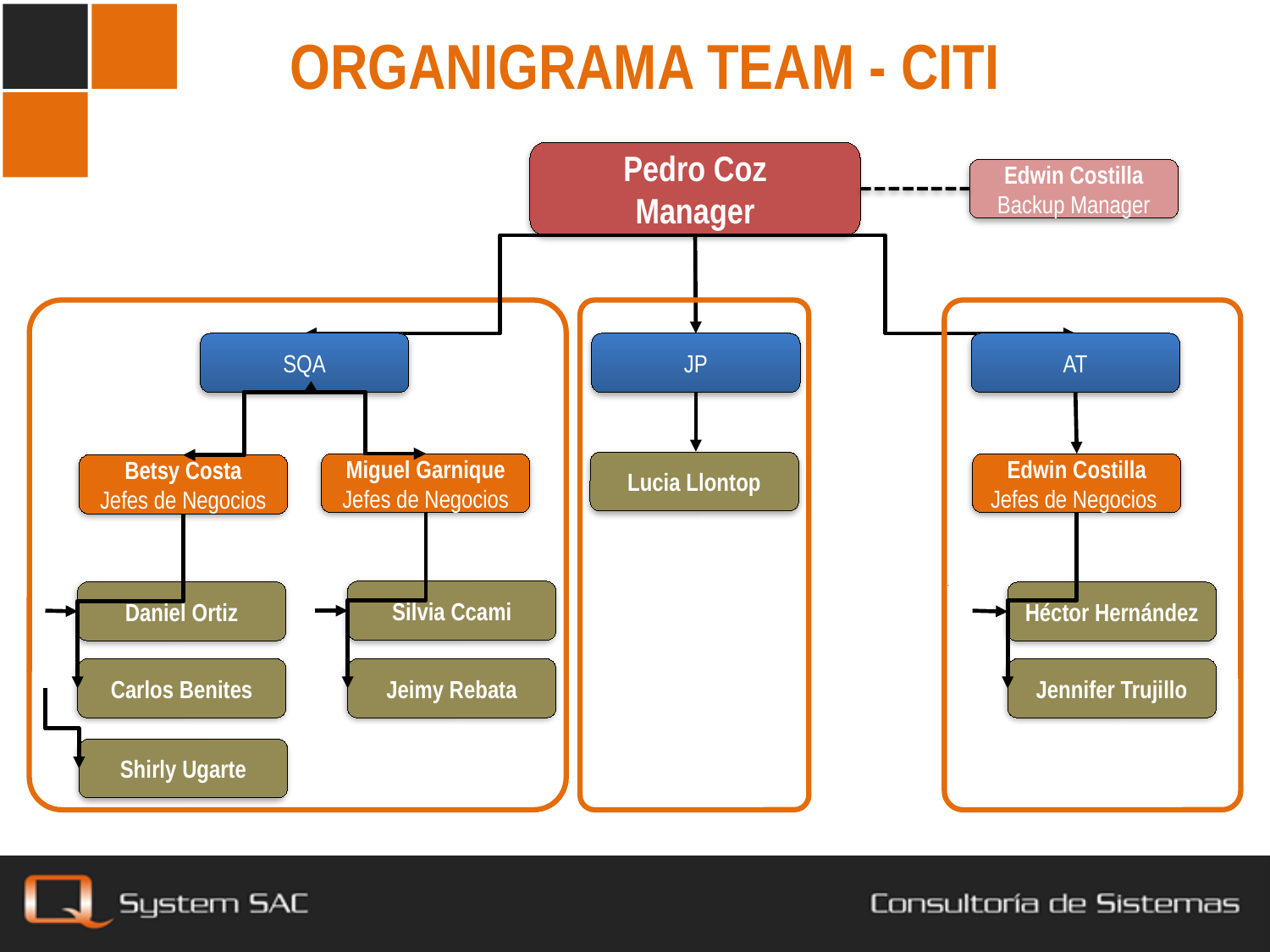

Organigrama Team - citi
Pedro Coz
Manager

JP
SQA
AT
Miguel Garnique
Jefes de Negocios
Edwin Costilla Jefes de Negocios
Betsy Costa
Jefes de Negocios
Silvia Ccami
Daniel Ortiz
Héctor Hernández
Carlos Benites
Jeimy Rebata
Jennifer Trujillo
Lucia Llontop
Shirly Ugarte
Edwin Costilla Backup Manager